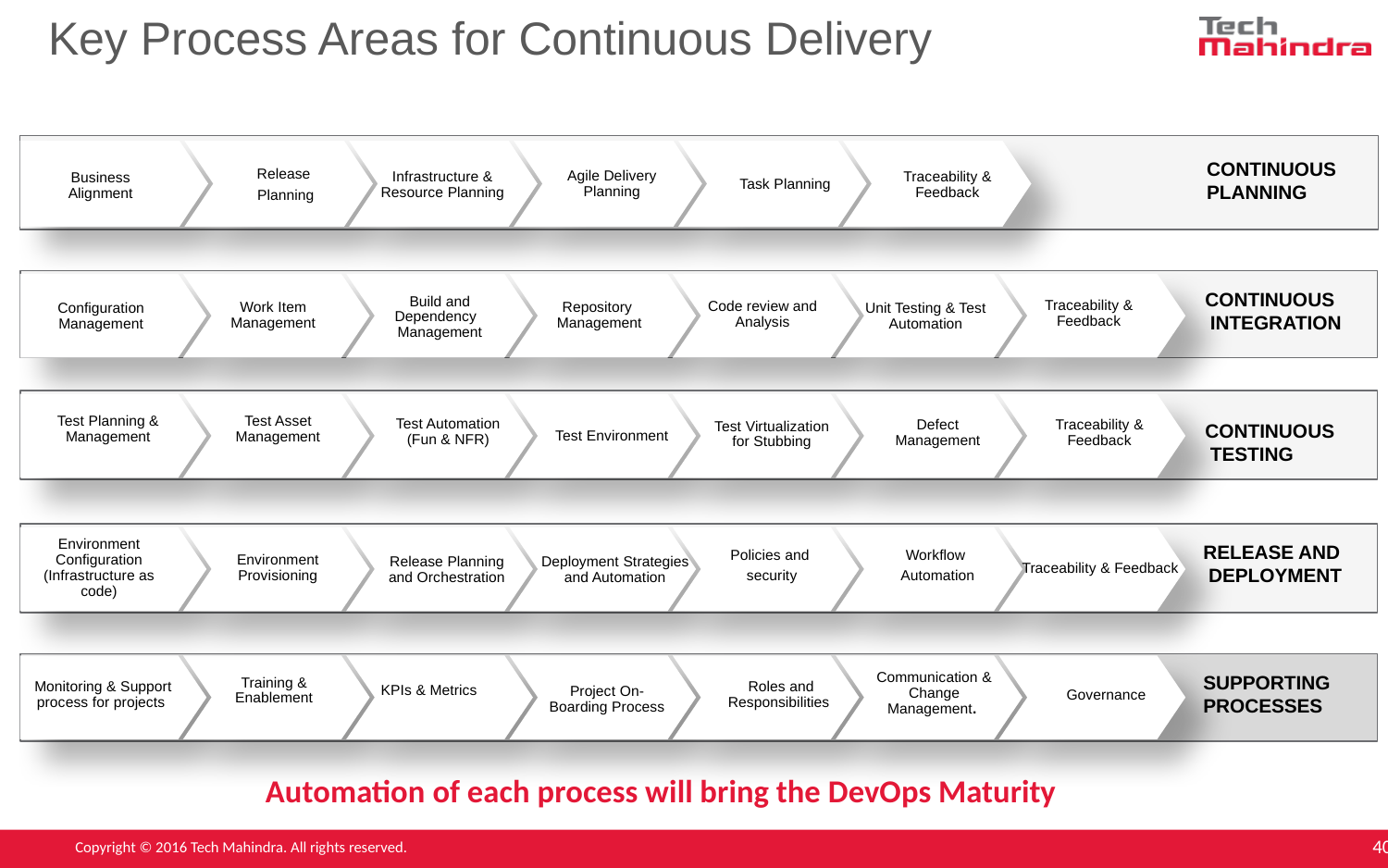

Key Process Areas for Continuous Delivery

Release
Planning
Agile Delivery Planning
Traceability & Feedback
Infrastructure & Resource Planning
Task Planning
Business Alignment
CONTINUOUS
PLANNING

Work Item Management
Configuration Management
Build and Dependency   Management
Traceability & Feedback
Code review and Analysis
Repository  Management
Unit Testing & Test Automation
CONTINUOUS
 INTEGRATION
Test Planning & Management

Test Asset Management

Test Automation (Fun & NFR)
Defect Management
Traceability & Feedback
Test Virtualization for Stubbing
Test Environment
CONTINUOUS
 TESTING

Environment Configuration (Infrastructure as code)

Workflow
Automation
Policies and
security
Environment Provisioning
Traceability & Feedback
Deployment Strategies and Automation
Release Planning and Orchestration
RELEASE AND
 DEPLOYMENT

Monitoring & Support process for projects
Training & Enablement
KPIs & Metrics

Governance
Communication & Change Management.
Roles and Responsibilities
Project On-Boarding Process
SUPPORTING
PROCESSES
Automation of each process will bring the DevOps Maturity